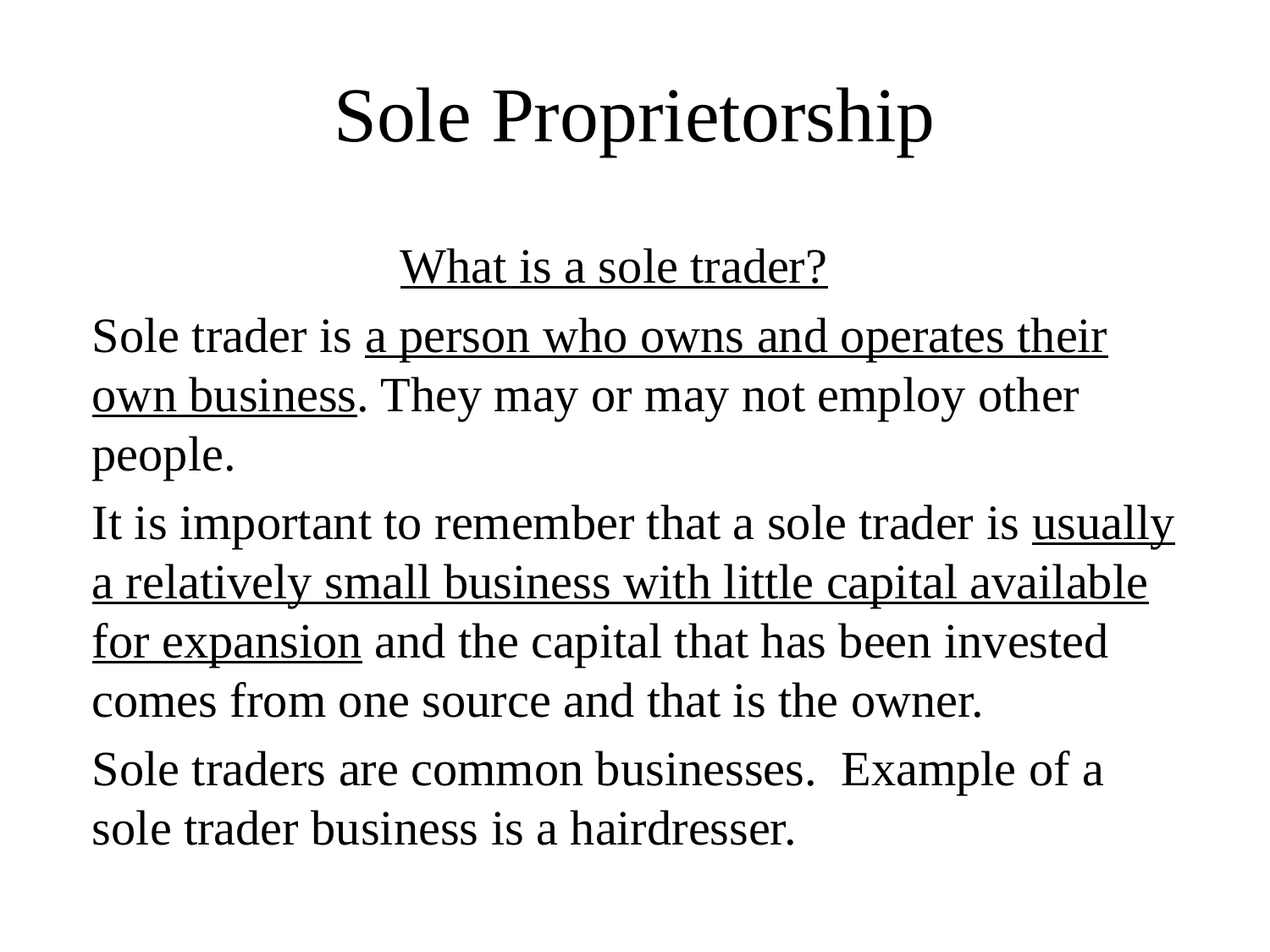

# Sole Proprietorship

What is a sole trader?
	Sole trader is a person who owns and operates their own business. They may or may not employ other people.
	It is important to remember that a sole trader is usually a relatively small business with little capital available for expansion and the capital that has been invested comes from one source and that is the owner.
	Sole traders are common businesses.  Example of a sole trader business is a hairdresser.